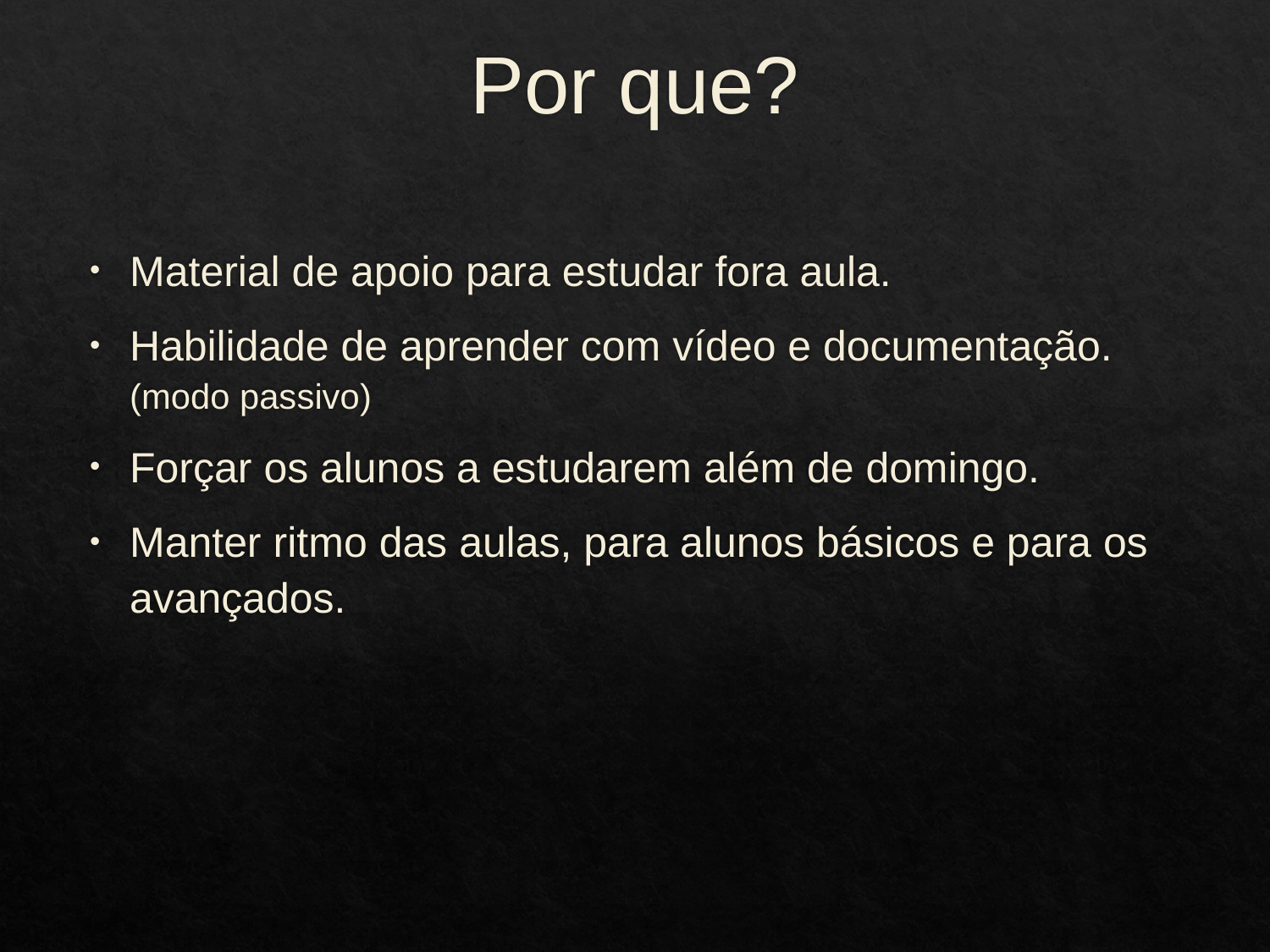

# Por que?
Material de apoio para estudar fora aula.
Habilidade de aprender com vídeo e documentação. (modo passivo)
Forçar os alunos a estudarem além de domingo.
Manter ritmo das aulas, para alunos básicos e para os avançados.